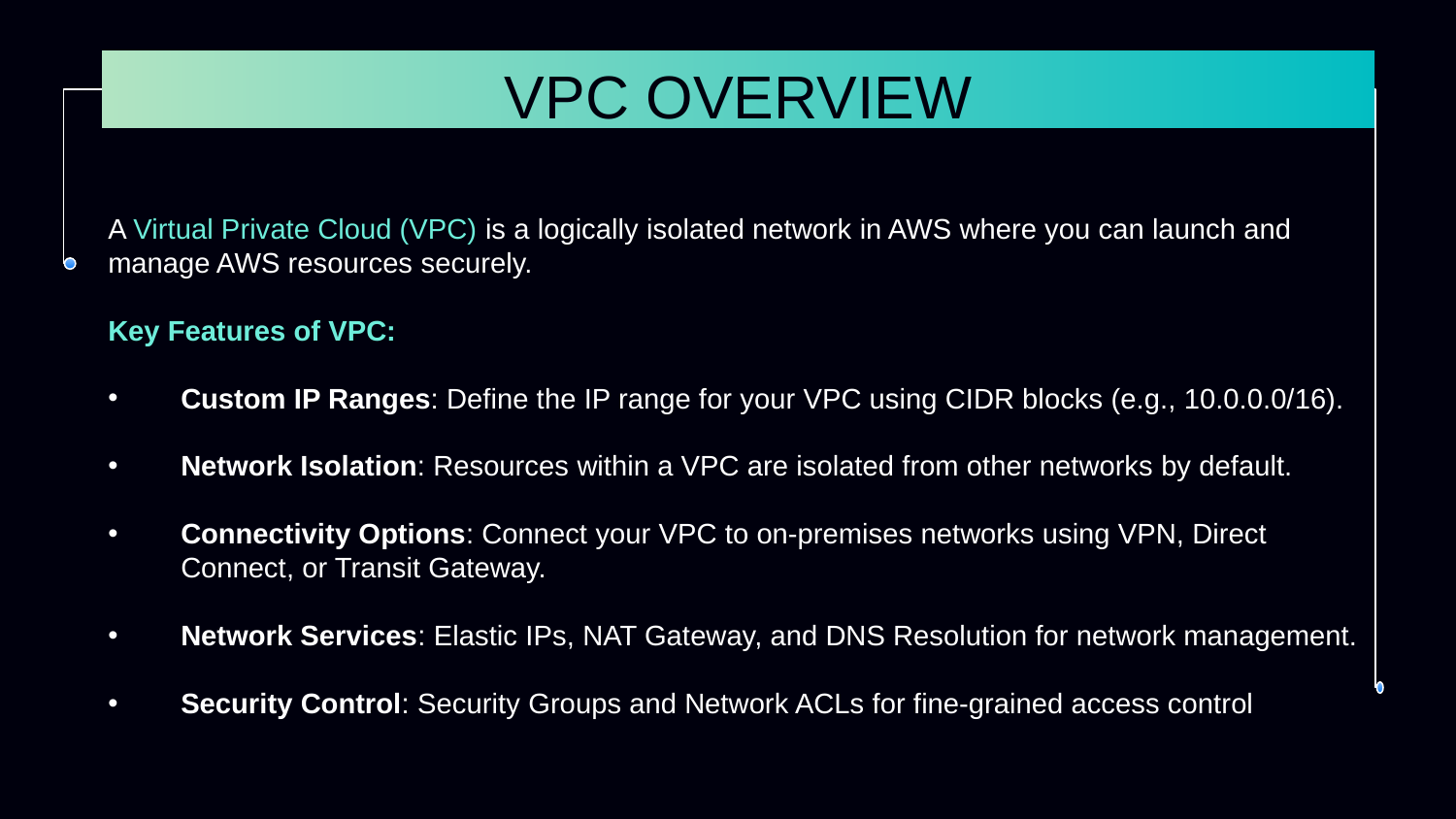

# VPC OVERVIEW

A Virtual Private Cloud (VPC) is a logically isolated network in AWS where you can launch and manage AWS resources securely.

Key Features of VPC:

Custom IP Ranges: Define the IP range for your VPC using CIDR blocks (e.g., 10.0.0.0/16).

Network Isolation: Resources within a VPC are isolated from other networks by default.

Connectivity Options: Connect your VPC to on-premises networks using VPN, Direct Connect, or Transit Gateway.

Network Services: Elastic IPs, NAT Gateway, and DNS Resolution for network management.

Security Control: Security Groups and Network ACLs for fine-grained access control